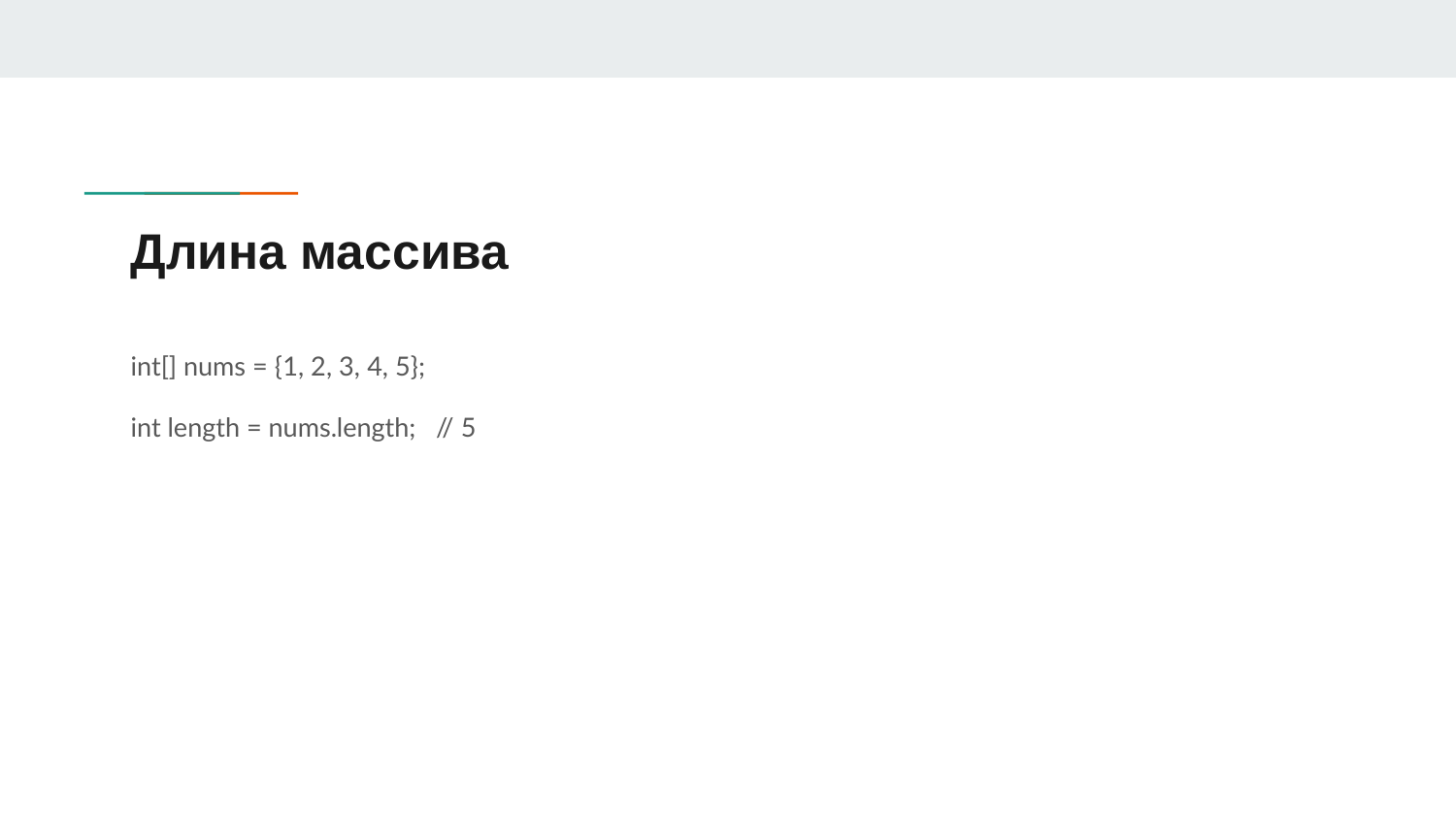

# Длина массива
int[] nums = {1, 2, 3, 4, 5};
int length = nums.length;   // 5